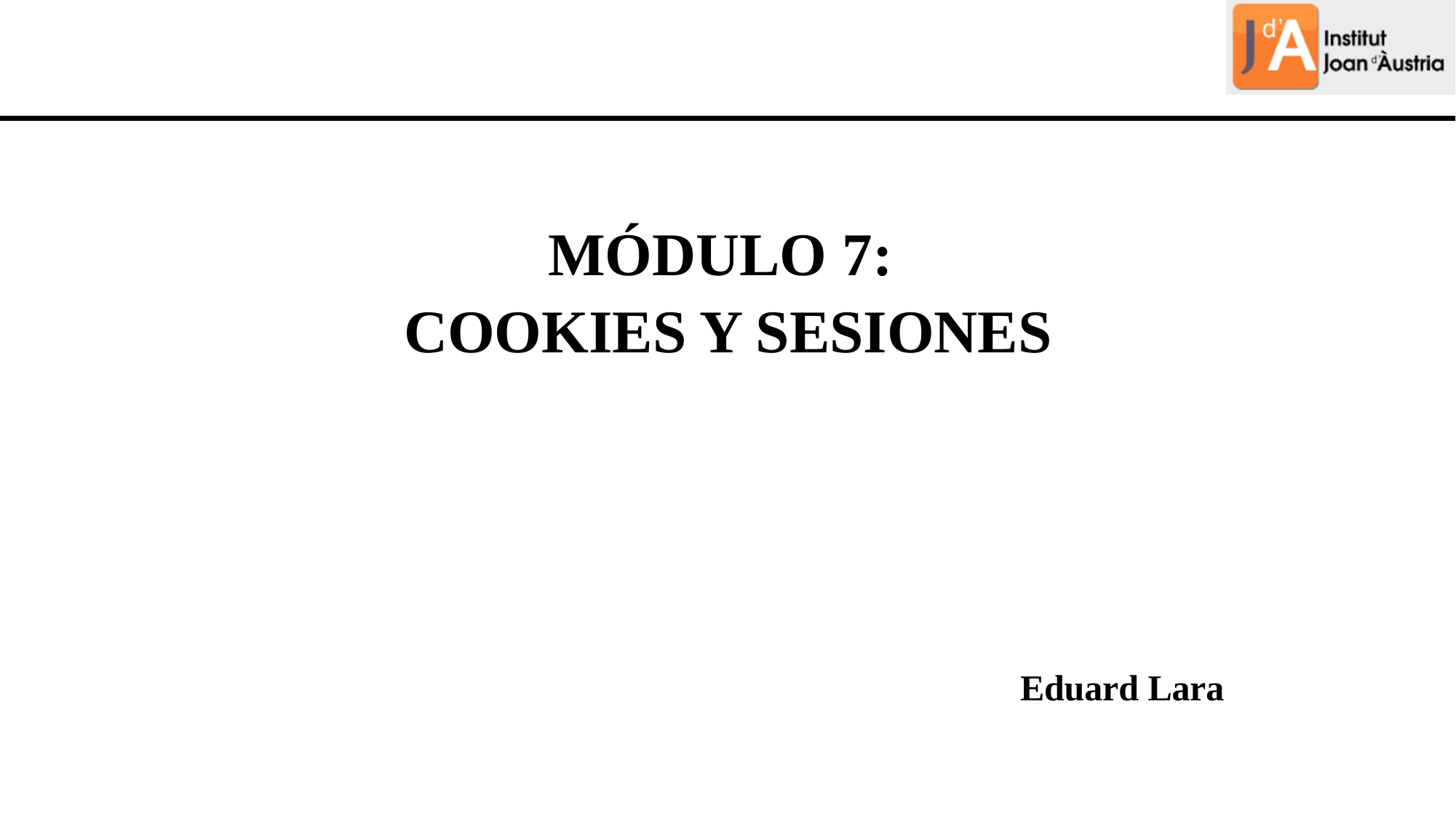

MÓDULO 7:
COOKIES Y SESIONES
Eduard Lara